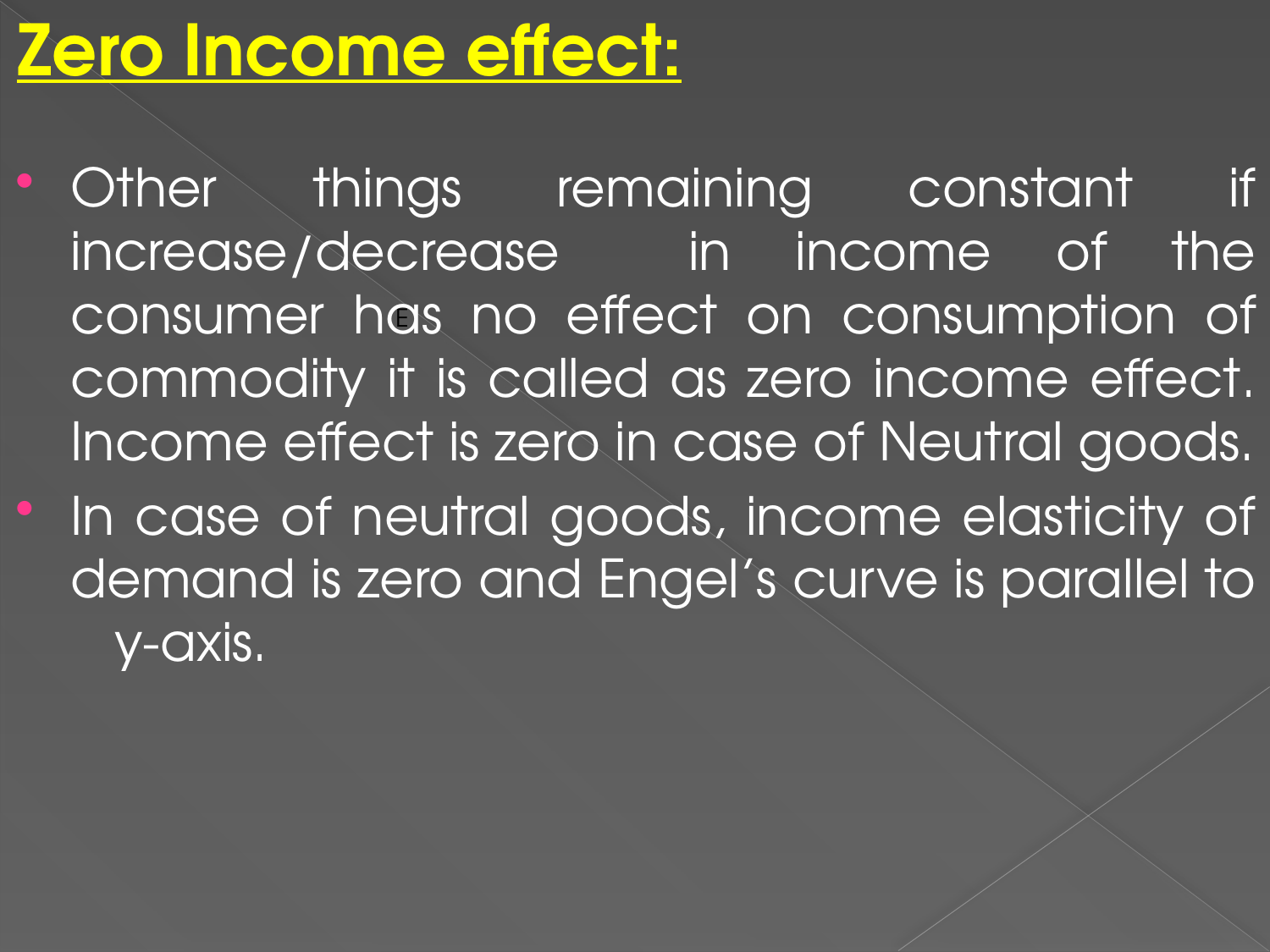

Zero Income effect:
Other things remaining constant if increase/decrease  in income of the consumer has no effect on consumption of commodity it is called as zero income effect. Income effect is zero in case of Neutral goods.
In case of neutral goods, income elasticity of demand is zero and Engel’s curve is parallel to    y-axis.
E